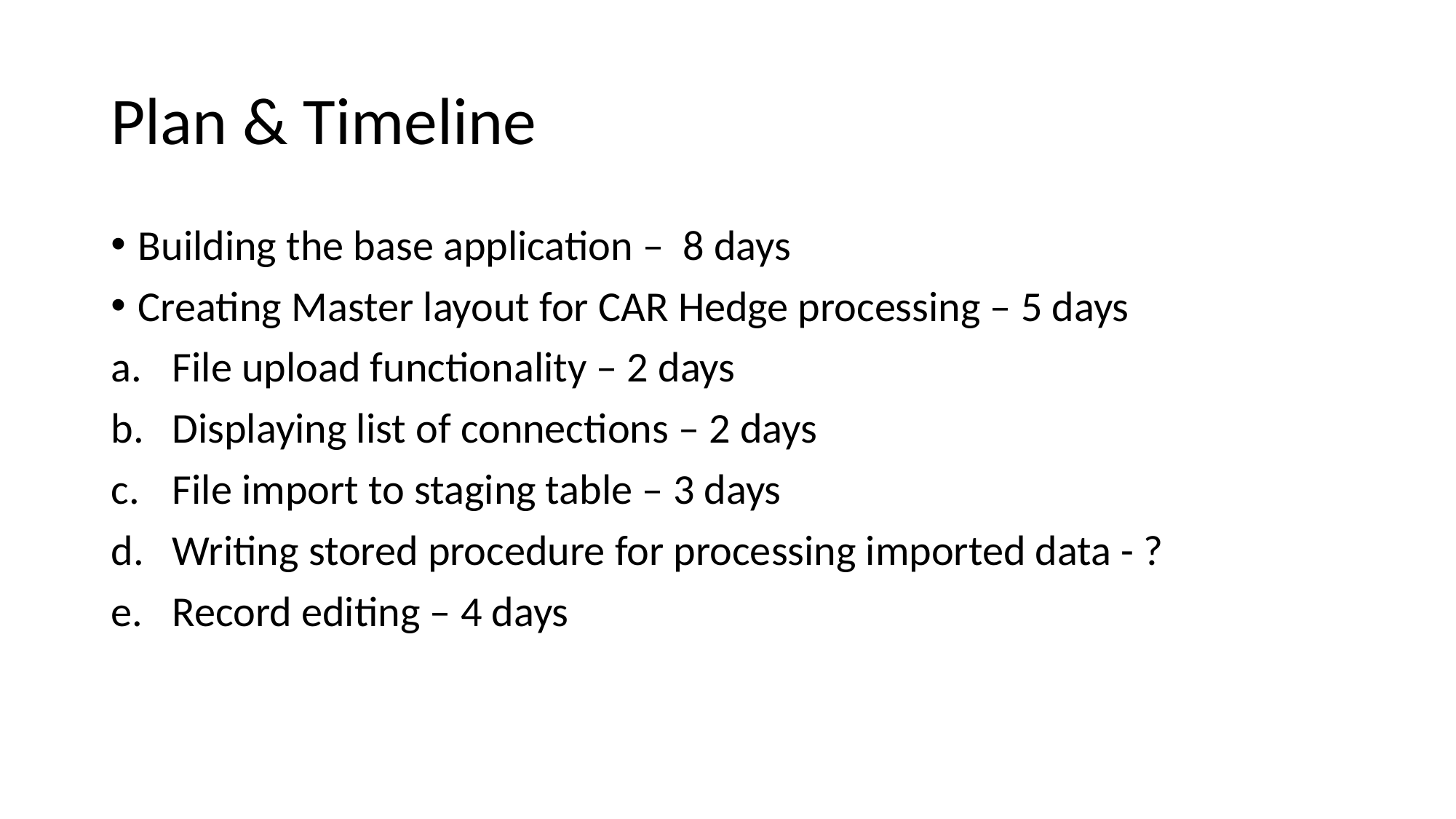

# Plan & Timeline
Building the base application –  8 days
Creating Master layout for CAR Hedge processing – 5 days
File upload functionality – 2 days
Displaying list of connections – 2 days
File import to staging table – 3 days
Writing stored procedure for processing imported data - ?
Record editing – 4 days